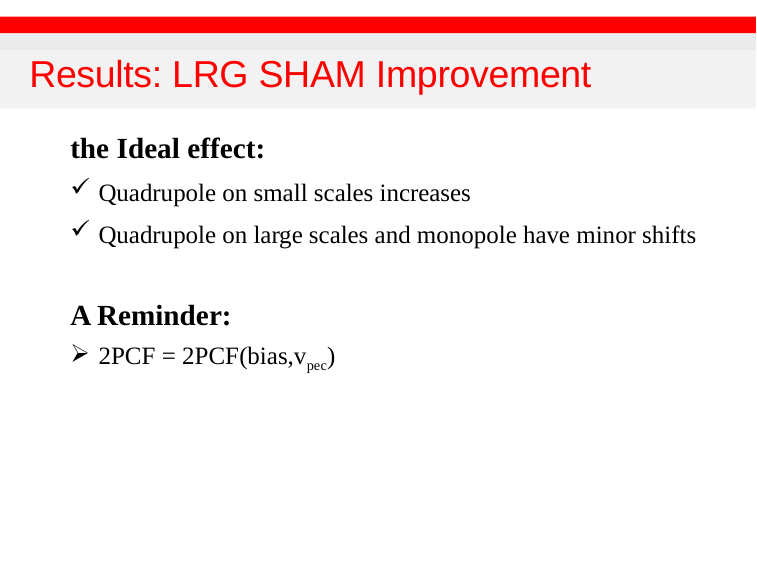

Results: LRG SHAM Improvement

#
the Ideal effect:
Quadrupole on small scales increases
Quadrupole on large scales and monopole have minor shifts

A Reminder:
2PCF = 2PCF(bias,vpec)

51